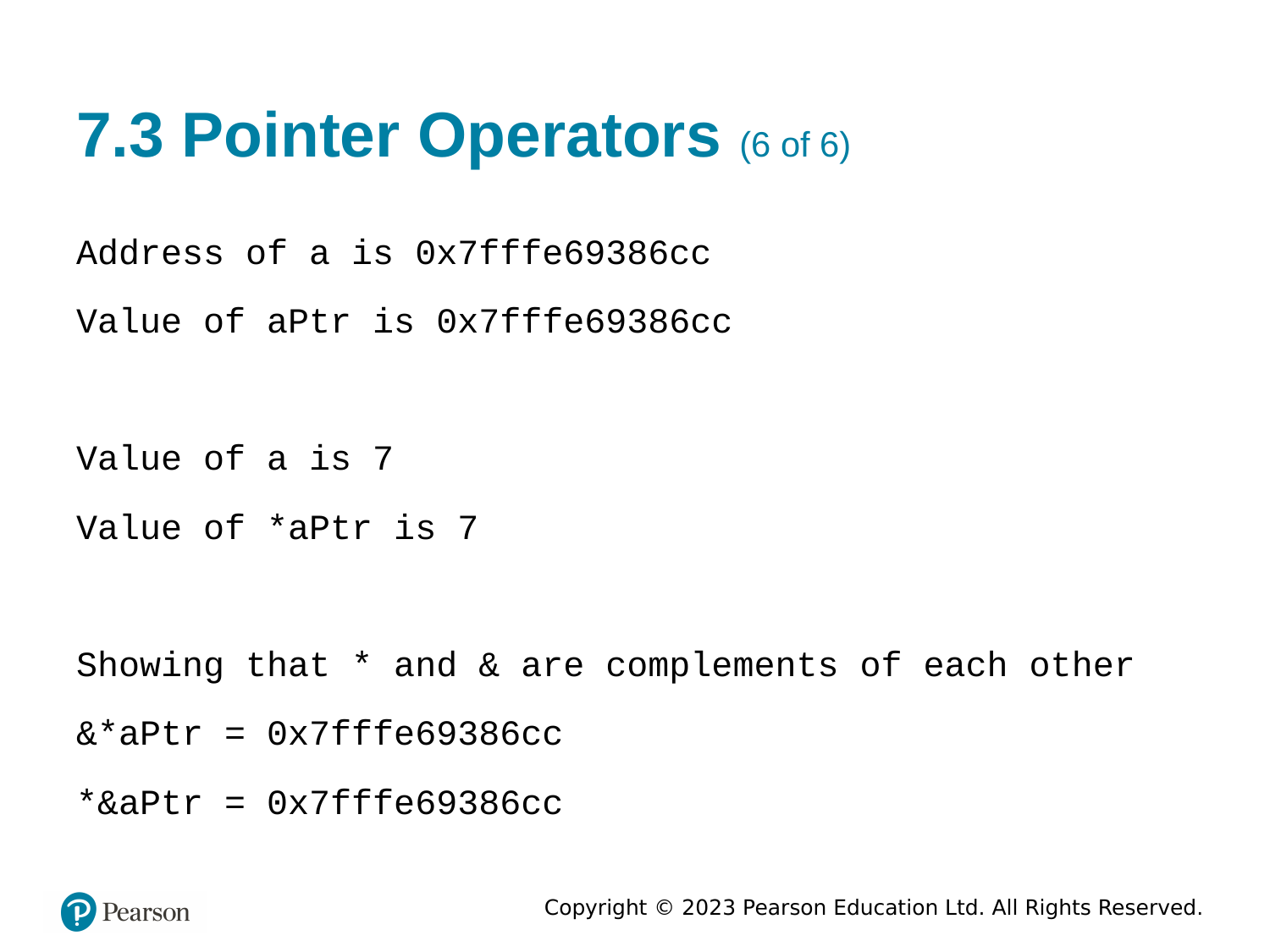

# 7.3 Pointer Operators (6 of 6)
Address of a is 0x7fffe69386cc
Value of aPtr is 0x7fffe69386cc

Value of a is 7
Value of *aPtr is 7

Showing that * and & are complements of each other
&*aPtr = 0x7fffe69386cc
*&aPtr = 0x7fffe69386cc